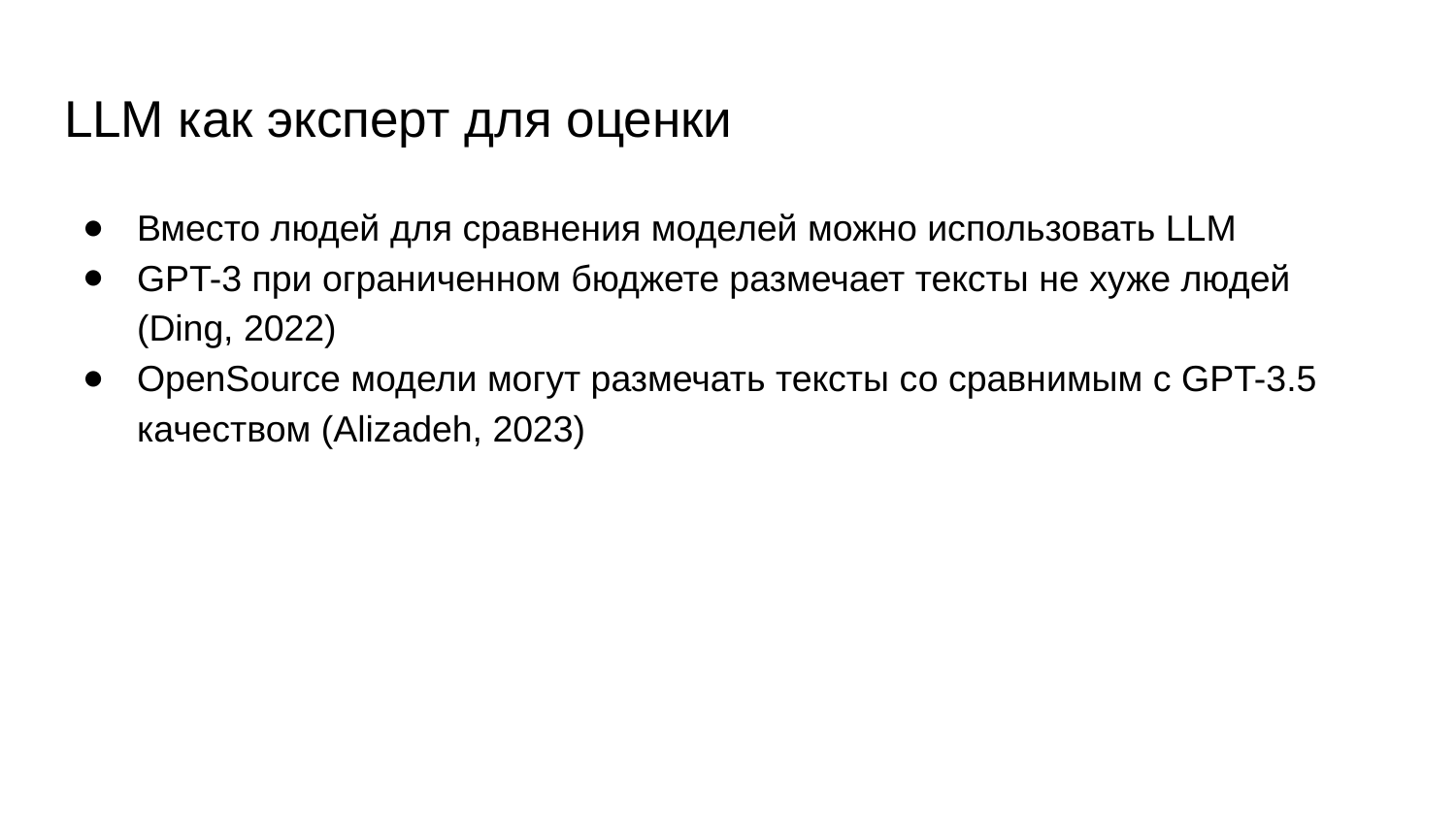

# LLM как эксперт для оценки
Вместо людей для сравнения моделей можно использовать LLM
GPT-3 при ограниченном бюджете размечает тексты не хуже людей (Ding, 2022)
OpenSource модели могут размечать тексты со сравнимым с GPT-3.5 качеством (Alizadeh, 2023)